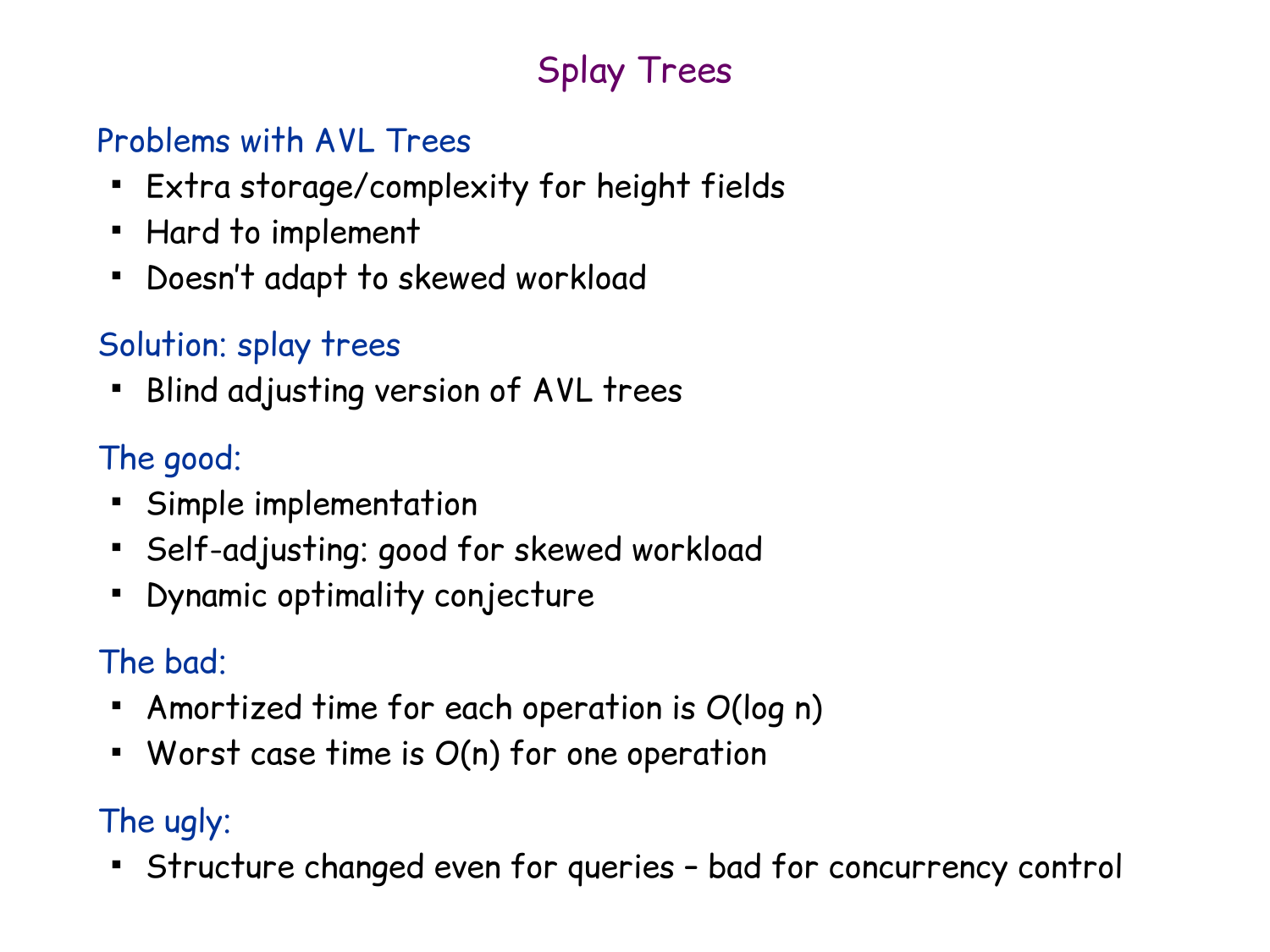

# Splay Trees
Problems with AVL Trees
Extra storage/complexity for height fields
Hard to implement
Doesn’t adapt to skewed workload
Solution: splay trees
Blind adjusting version of AVL trees
The good:
Simple implementation
Self-adjusting: good for skewed workload
Dynamic optimality conjecture
The bad:
Amortized time for each operation is O(log n)
Worst case time is O(n) for one operation
The ugly:
Structure changed even for queries – bad for concurrency control